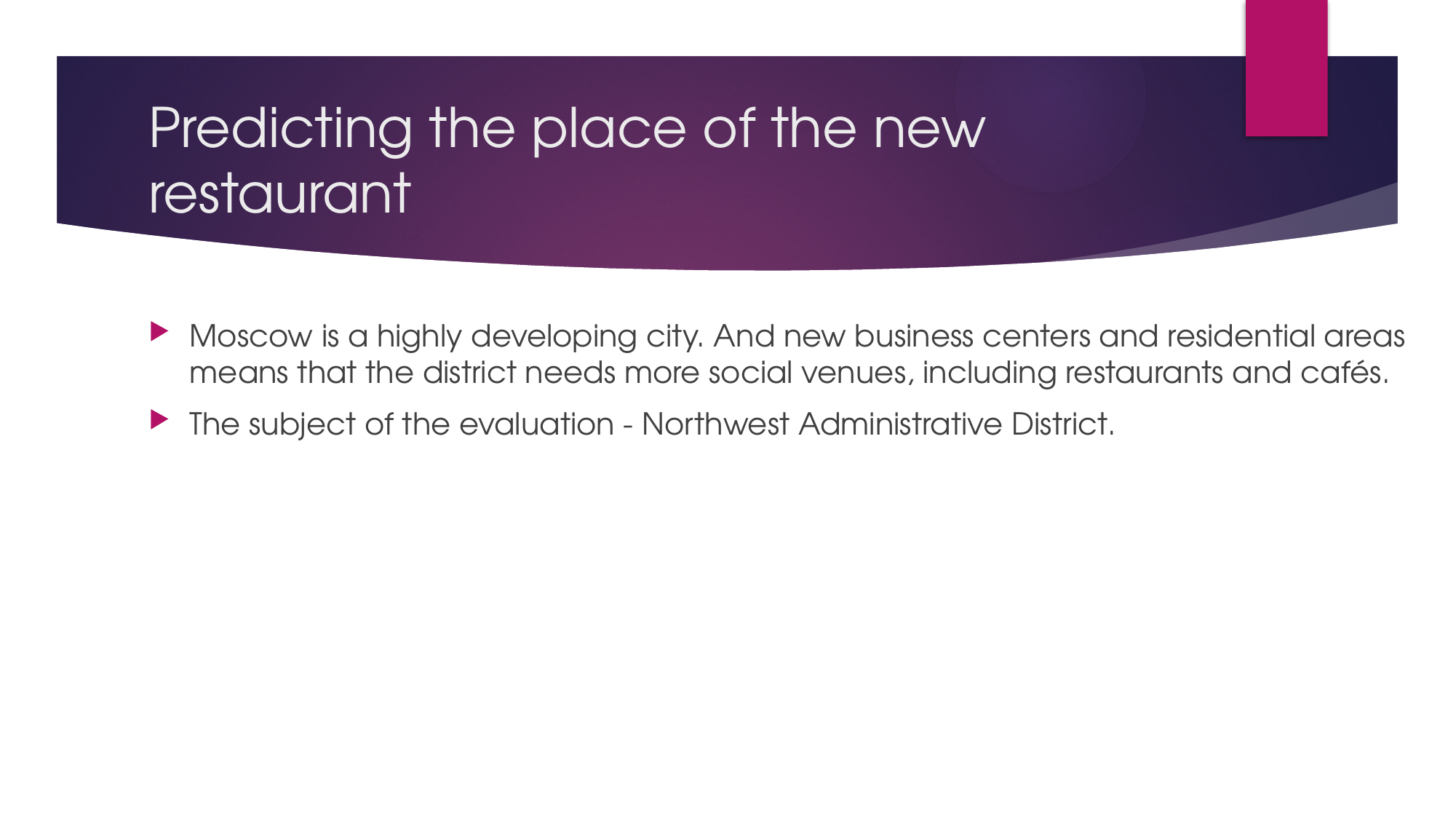

# Predicting the place of the new restaurant
Moscow is a highly developing city. And new business centers and residential areas means that the district needs more social venues, including restaurants and cafés.
The subject of the evaluation - Northwest Administrative District.